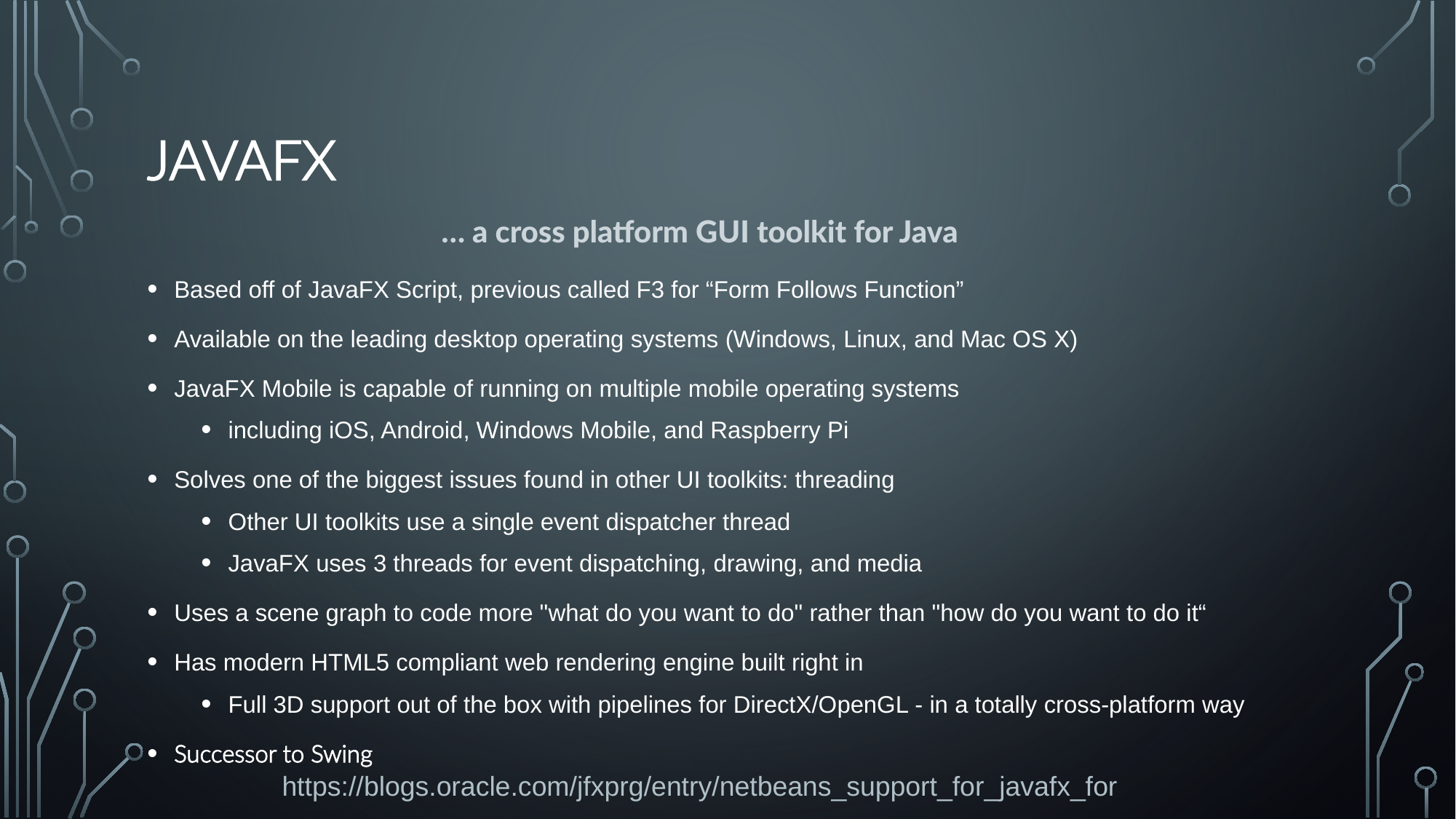

# Javafx
… a cross platform GUI toolkit for Java
Based off of JavaFX Script, previous called F3 for “Form Follows Function”
Available on the leading desktop operating systems (Windows, Linux, and Mac OS X)
JavaFX Mobile is capable of running on multiple mobile operating systems
including iOS, Android, Windows Mobile, and Raspberry Pi
Solves one of the biggest issues found in other UI toolkits: threading
Other UI toolkits use a single event dispatcher thread
JavaFX uses 3 threads for event dispatching, drawing, and media
Uses a scene graph to code more "what do you want to do" rather than "how do you want to do it“
Has modern HTML5 compliant web rendering engine built right in
Full 3D support out of the box with pipelines for DirectX/OpenGL - in a totally cross-platform way
Successor to Swing
https://blogs.oracle.com/jfxprg/entry/netbeans_support_for_javafx_for